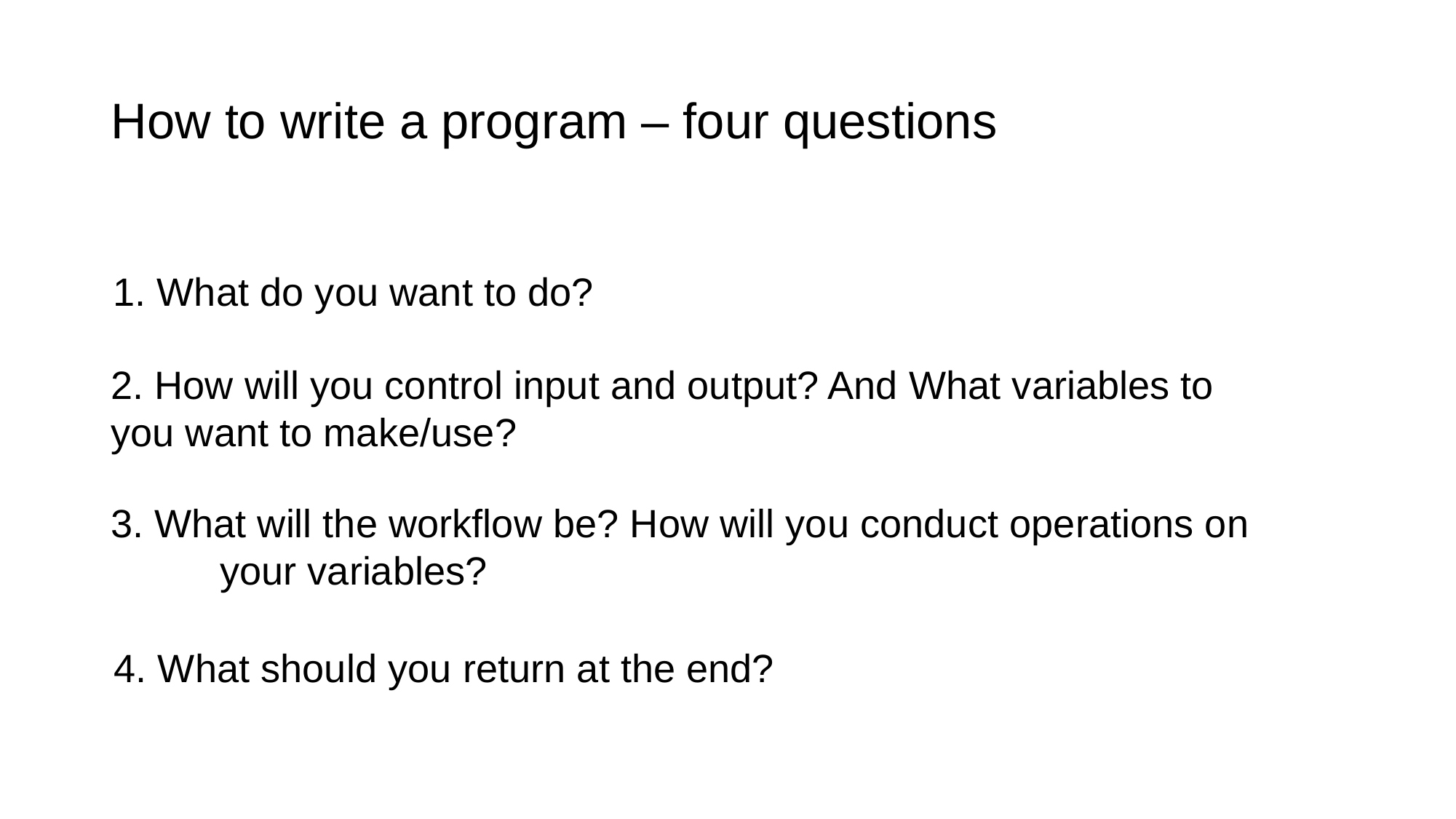

# How to write a program – four questions
1. What do you want to do?
2. How will you control input and output? And What variables to you want to make/use?
3. What will the workflow be? How will you conduct operations on 	your variables?
4. What should you return at the end?